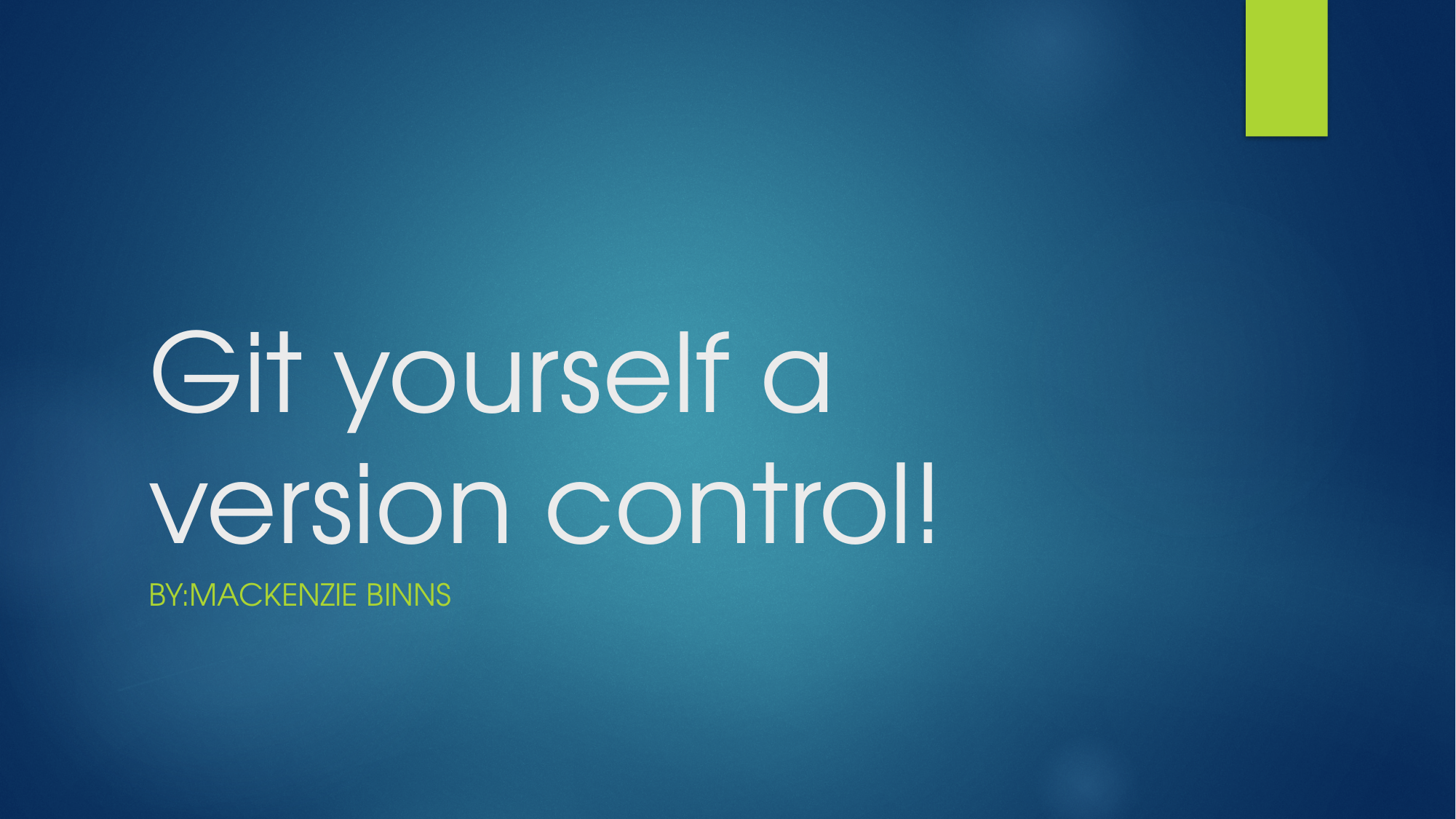

# Git yourself a version control!
By:Mackenzie BinnS